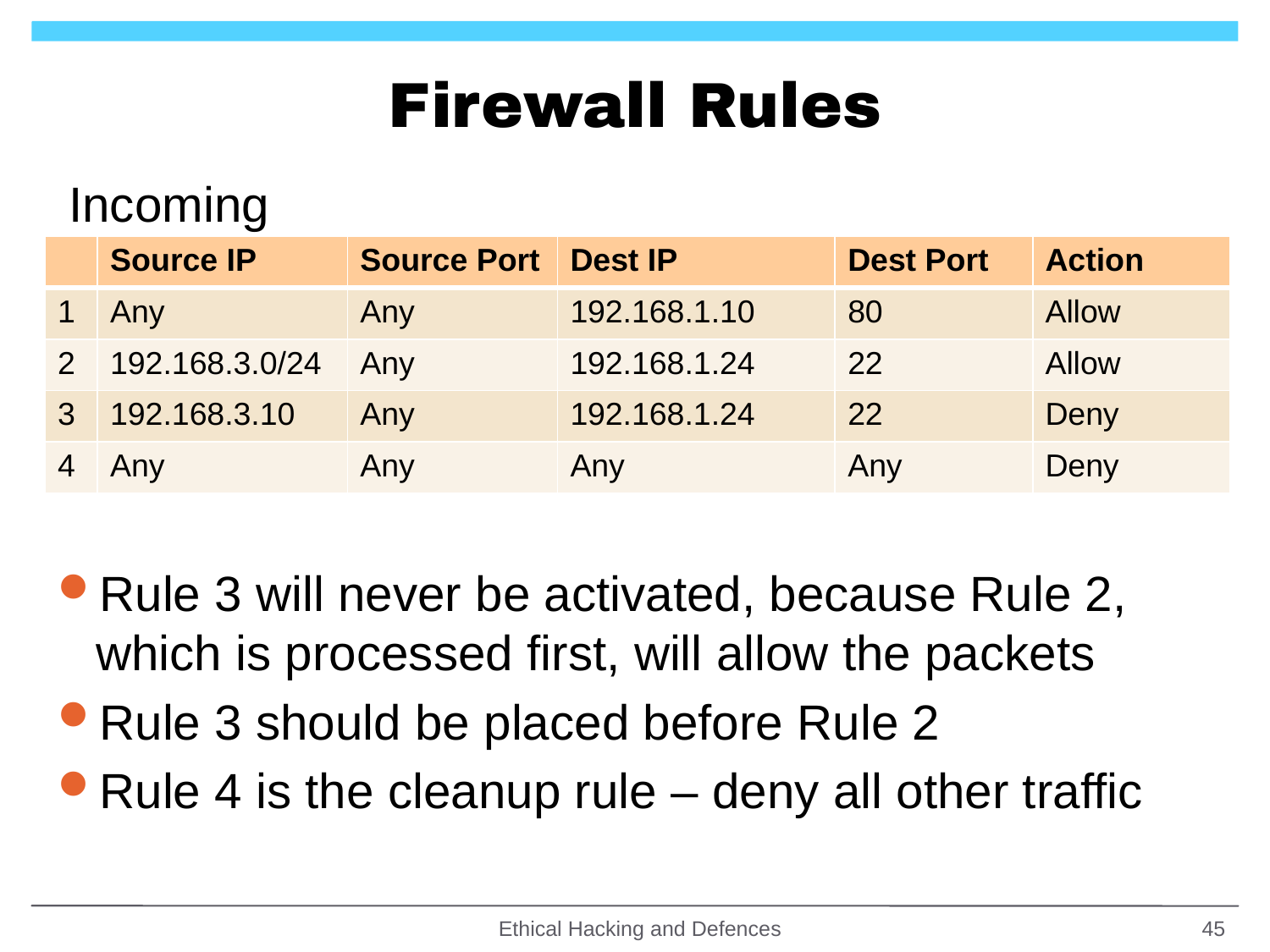

# Firewall Rules
Incoming
|  | Source IP | Source Port | Dest IP | Dest Port | Action |
| --- | --- | --- | --- | --- | --- |
| 1 | Any | Any | 192.168.1.10 | 80 | Allow |
| 2 | 192.168.3.0/24 | Any | 192.168.1.24 | 22 | Allow |
| 3 | 192.168.3.10 | Any | 192.168.1.24 | 22 | Deny |
| 4 | Any | Any | Any | Any | Deny |
Rule 3 will never be activated, because Rule 2, which is processed first, will allow the packets
Rule 3 should be placed before Rule 2
Rule 4 is the cleanup rule – deny all other traffic
Ethical Hacking and Defences
45